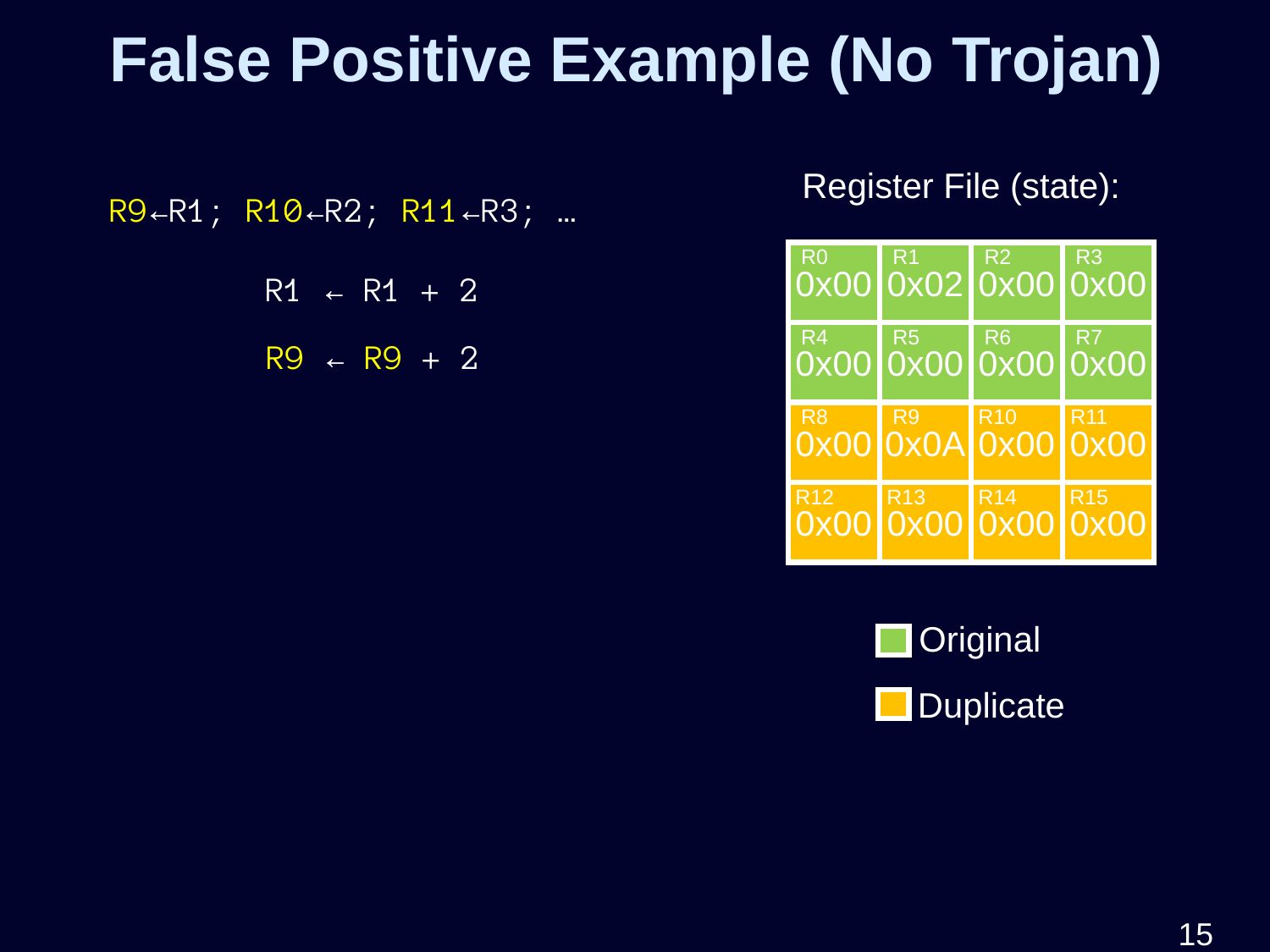

False Positive Example (No Trojan)
Register File (state):
R9←R1; R10←R2; R11←R3; …
R0
R1
R2
R3
0x00
0x00
0x00
0x00
R4
R5
R6
R7
0x00
0x00
0x00
0x00
R8
R9
R10
R11
0x00
0x0A
0x00
0x00
R12
R13
R14
R15
0x00
0x00
0x00
0x00
R0
R1
R2
R3
0x00
0x02
0x00
0x00
R4
R5
R6
R7
0x00
0x00
0x00
0x00
R8
R9
R10
R11
0x00
0x0A
0x00
0x00
R12
R13
R14
R15
0x00
0x00
0x00
0x00
R1 ← R1 + 2
R9 ← R9 + 2

Original

Duplicate

	15